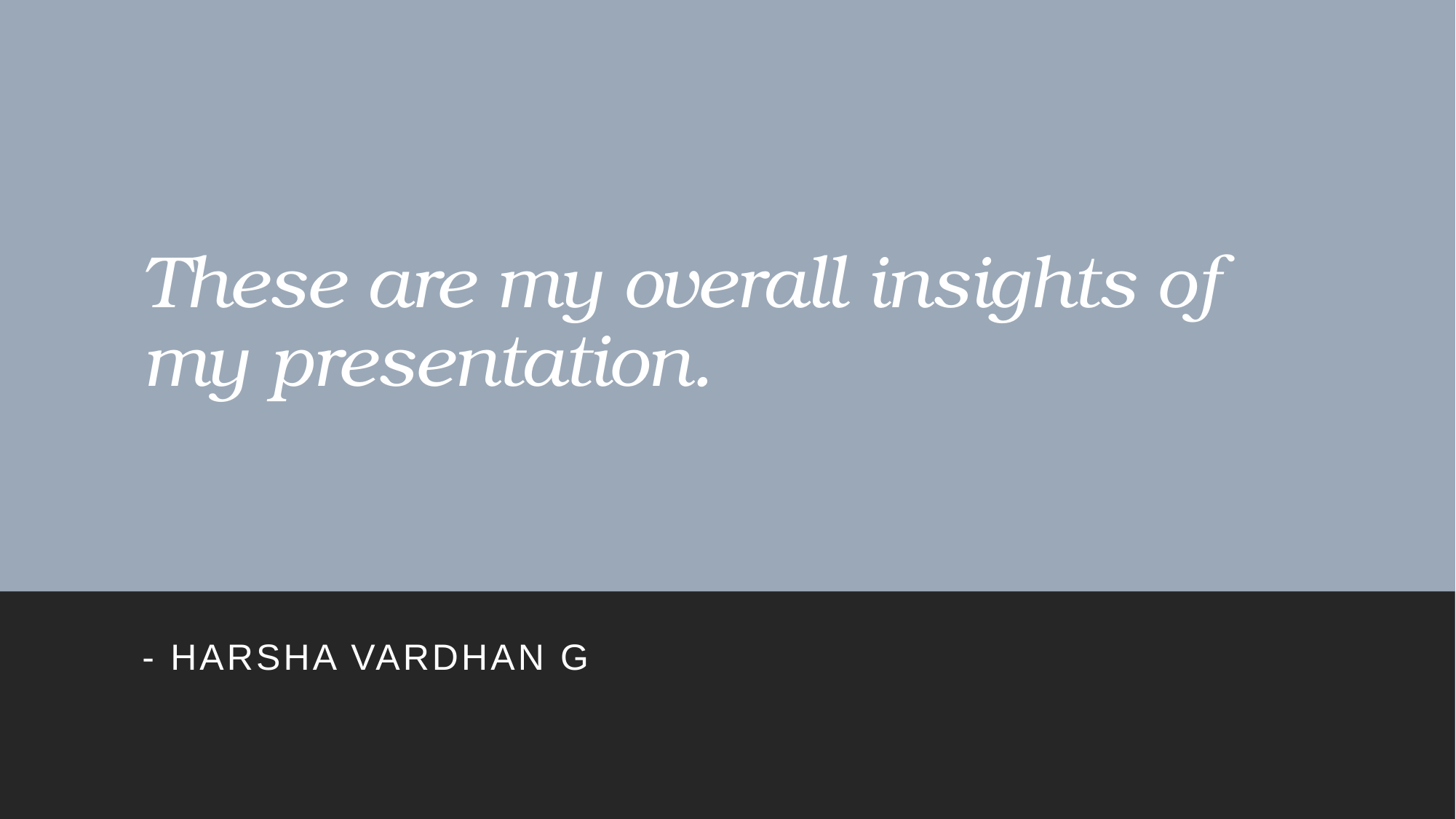

# These are my overall insights of my presentation.

- Harsha Vardhan g